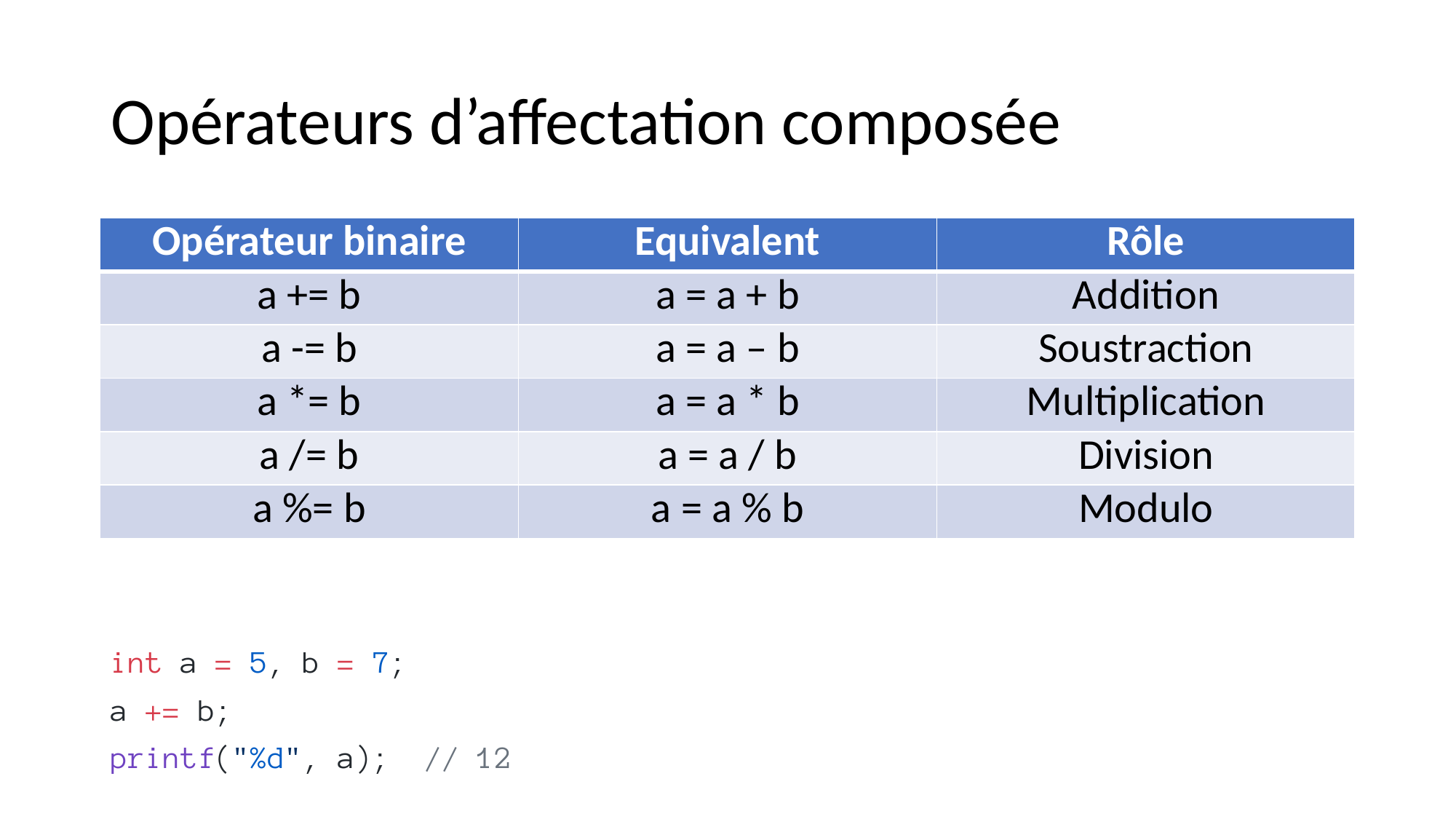

# Opérateurs d’affectation composée

int a = 5, b = 7;
a += b;
printf("%d", a);  // 12

| Opérateur binaire | Equivalent | Rôle |
| --- | --- | --- |
| a += b | a = a + b | Addition |
| a -= b | a = a – b | Soustraction |
| a \*= b | a = a \* b | Multiplication |
| a /= b | a = a / b | Division |
| a %= b | a = a % b | Modulo |